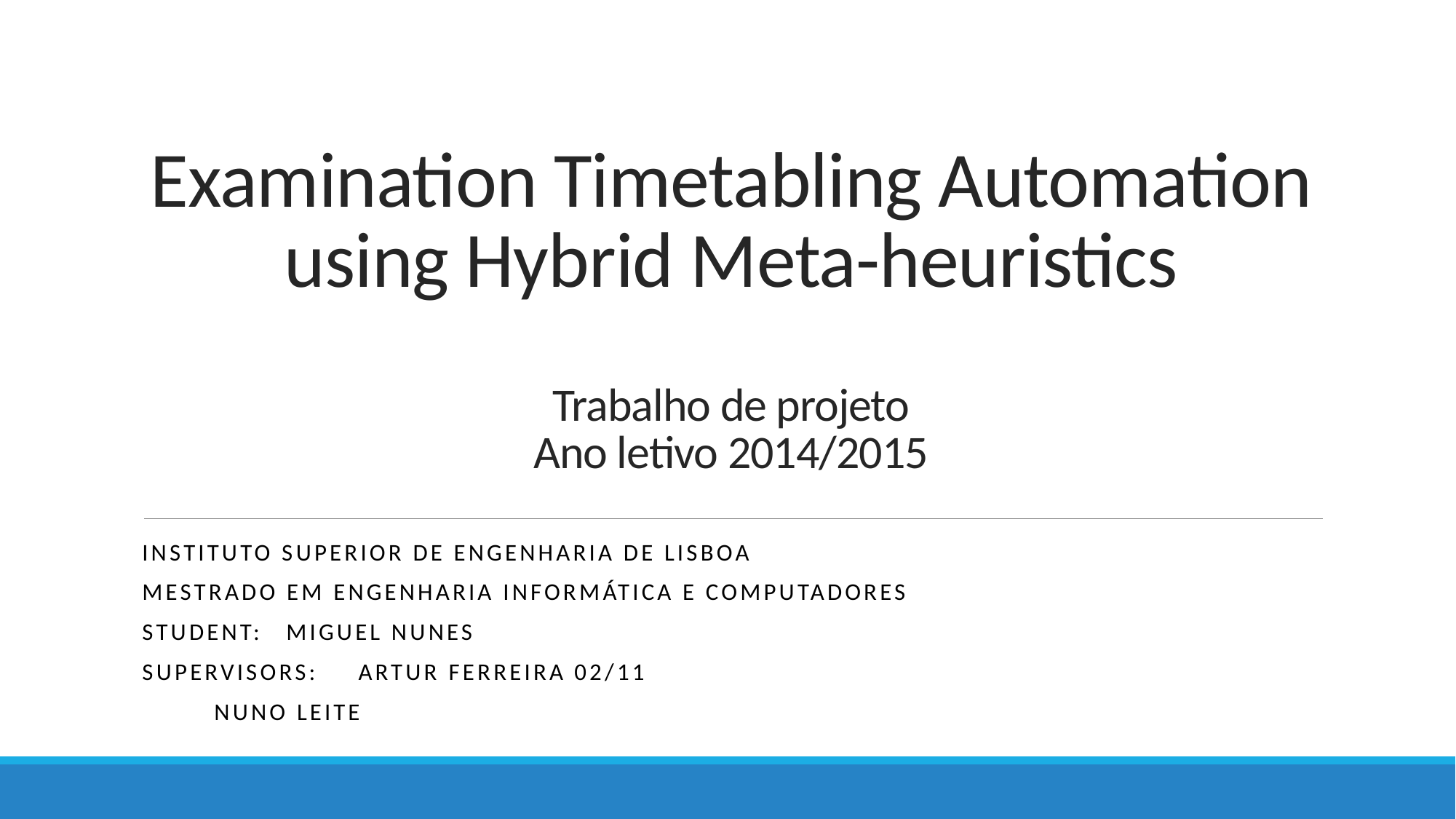

# Examination Timetabling Automation using Hybrid Meta-heuristics Trabalho de projeto Ano letivo 2014/2015
Instituto superior de engenharia de lisboa
Mestrado em engenharia informática e computadores
Student: 	Miguel Nunes
Supervisors: 	Artur Ferreira						02/11
		Nuno Leite